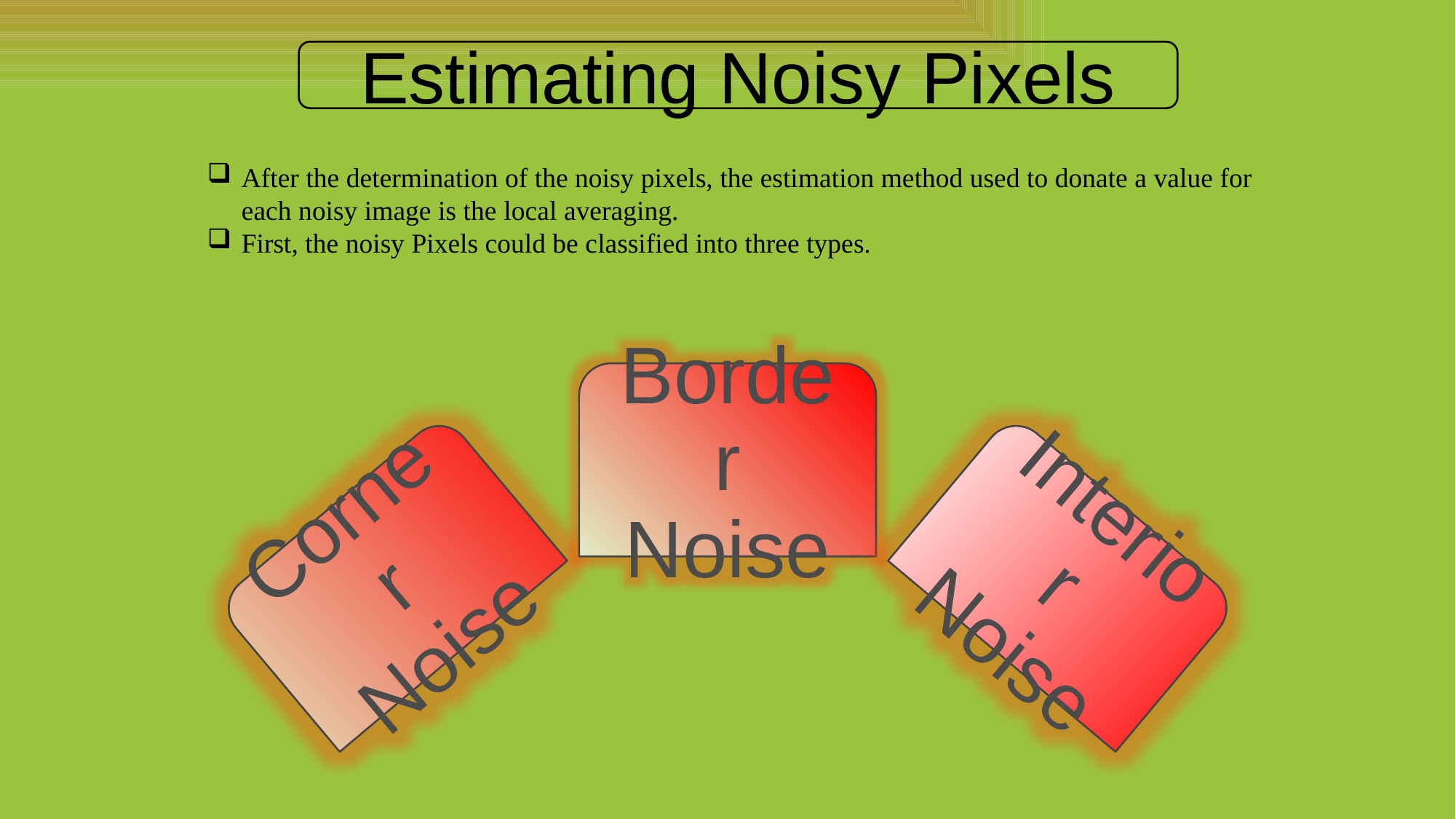

Estimating Noisy Pixels
After the determination of the noisy pixels, the estimation method used to donate a value for each noisy image is the local averaging.
First, the noisy Pixels could be classified into three types.

Corner Noise
Border Noise
Interior Noise
Department of Statistics, Shivaji University, Kolhapur.
10